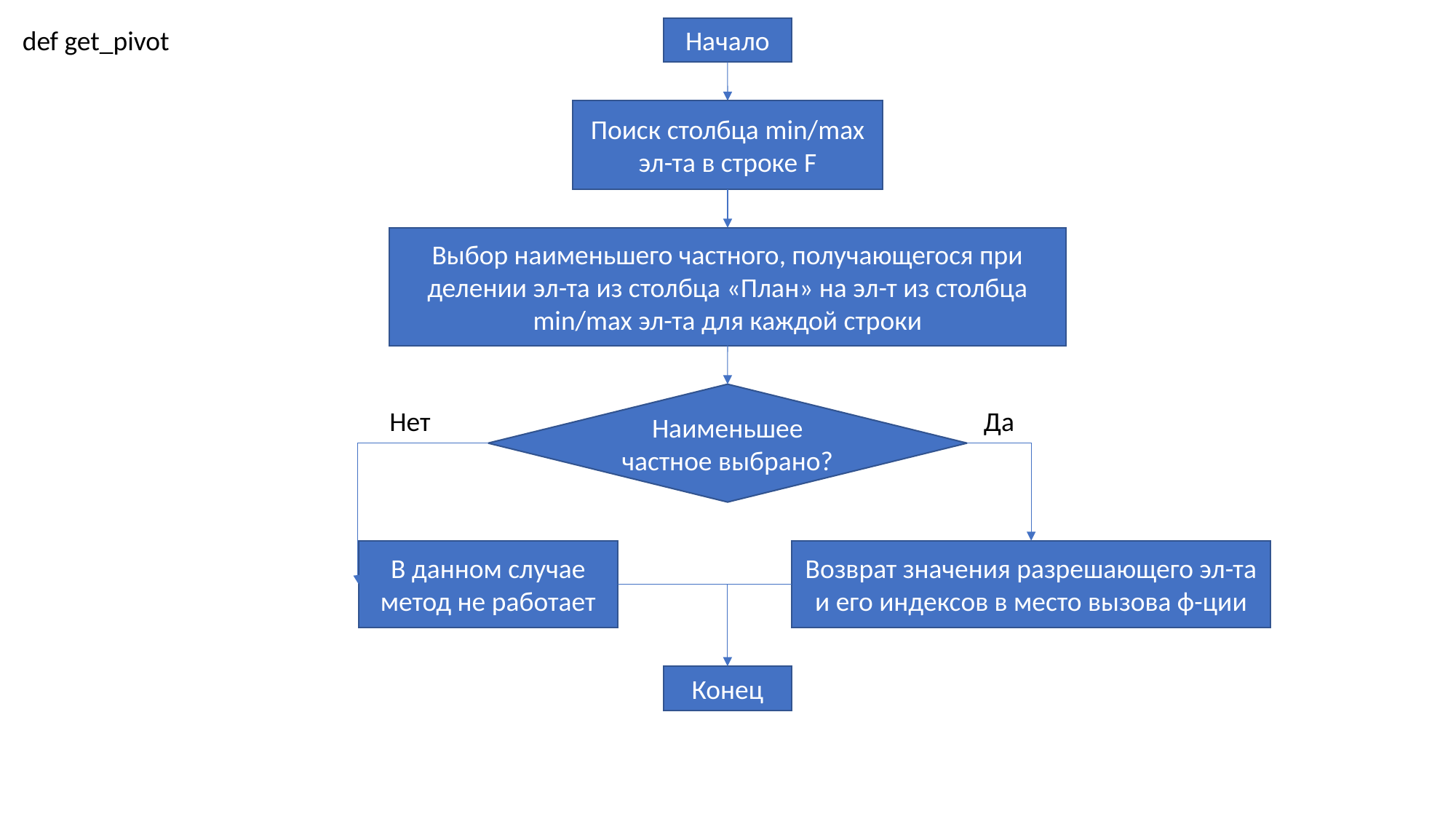

def get_pivot
Начало
Поиск столбца min/max эл-та в строке F
Выбор наименьшего частного, получающегося при делении эл-та из столбца «План» на эл-т из столбца min/max эл-та для каждой строки
Наименьшее частное выбрано?
Нет
Да
В данном случае метод не работает
Возврат значения разрешающего эл-та и его индексов в место вызова ф-ции
Конец